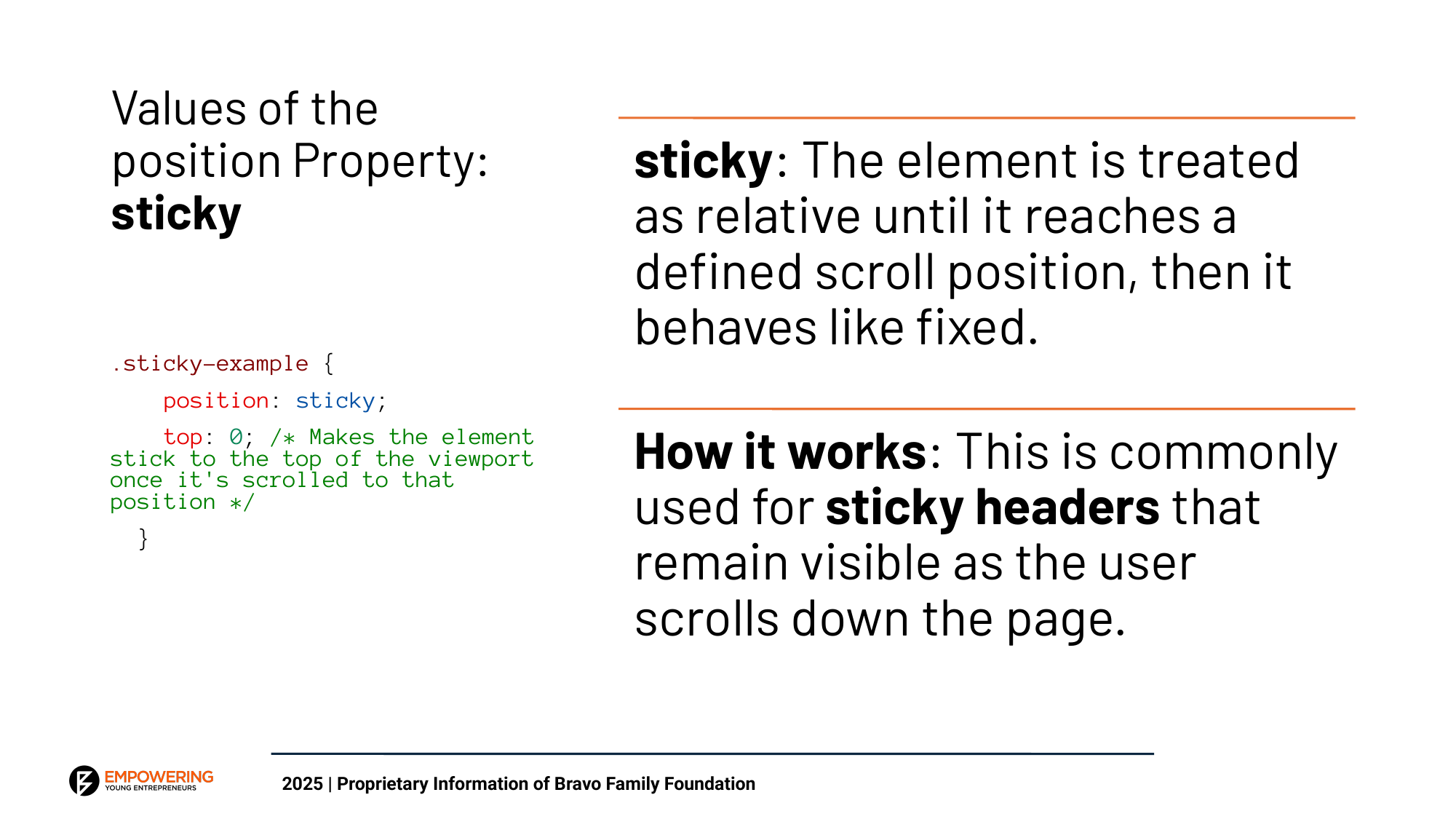

# Values of the position Property: sticky
sticky: The element is treated as relative until it reaches a defined scroll position, then it behaves like fixed.
How it works: This is commonly used for sticky headers that remain visible as the user scrolls down the page.
.sticky-example {
    position: sticky;
    top: 0; /* Makes the element stick to the top of the viewport once it's scrolled to that position */
  }